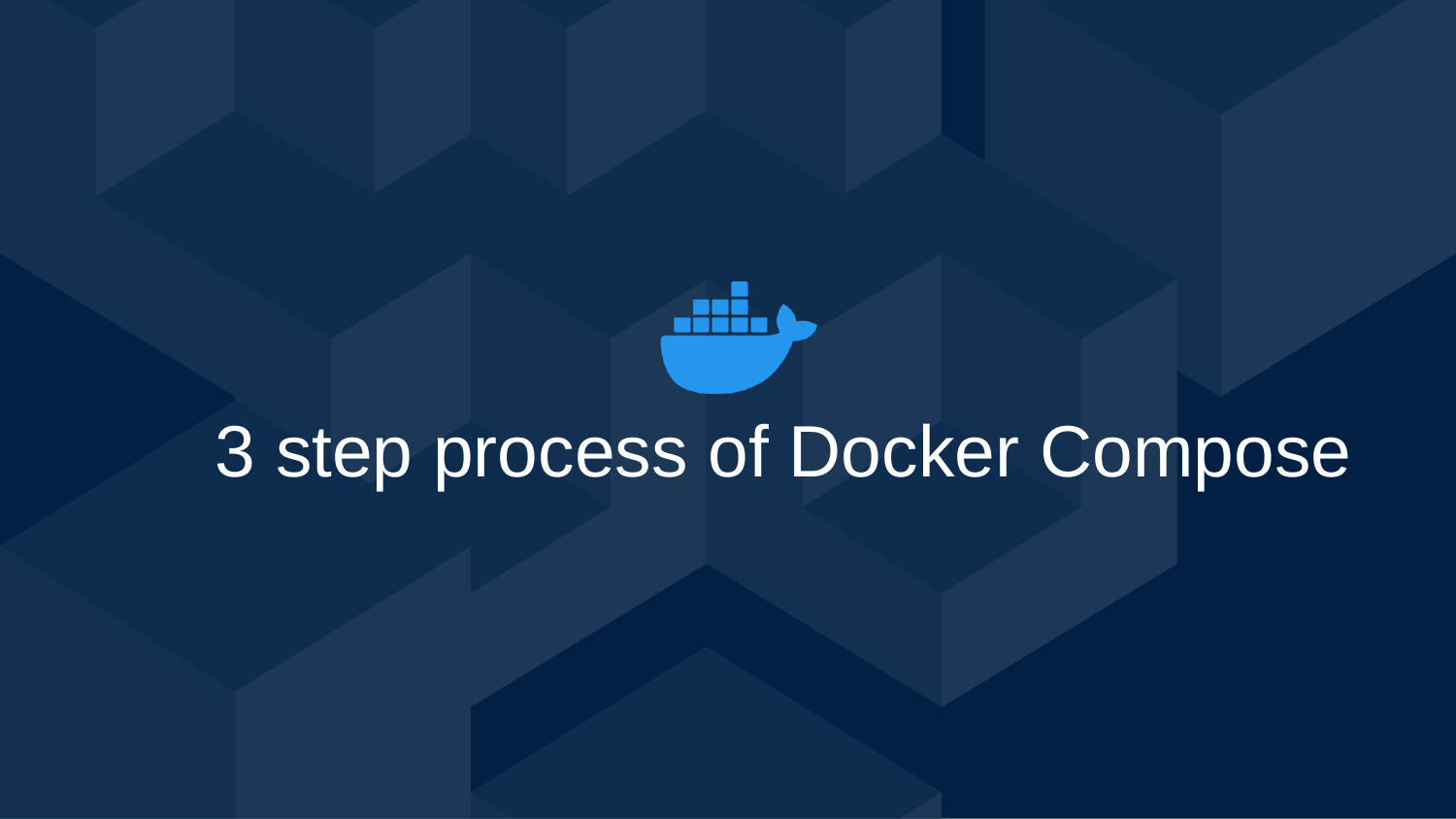

# 3 step process of Docker Compose